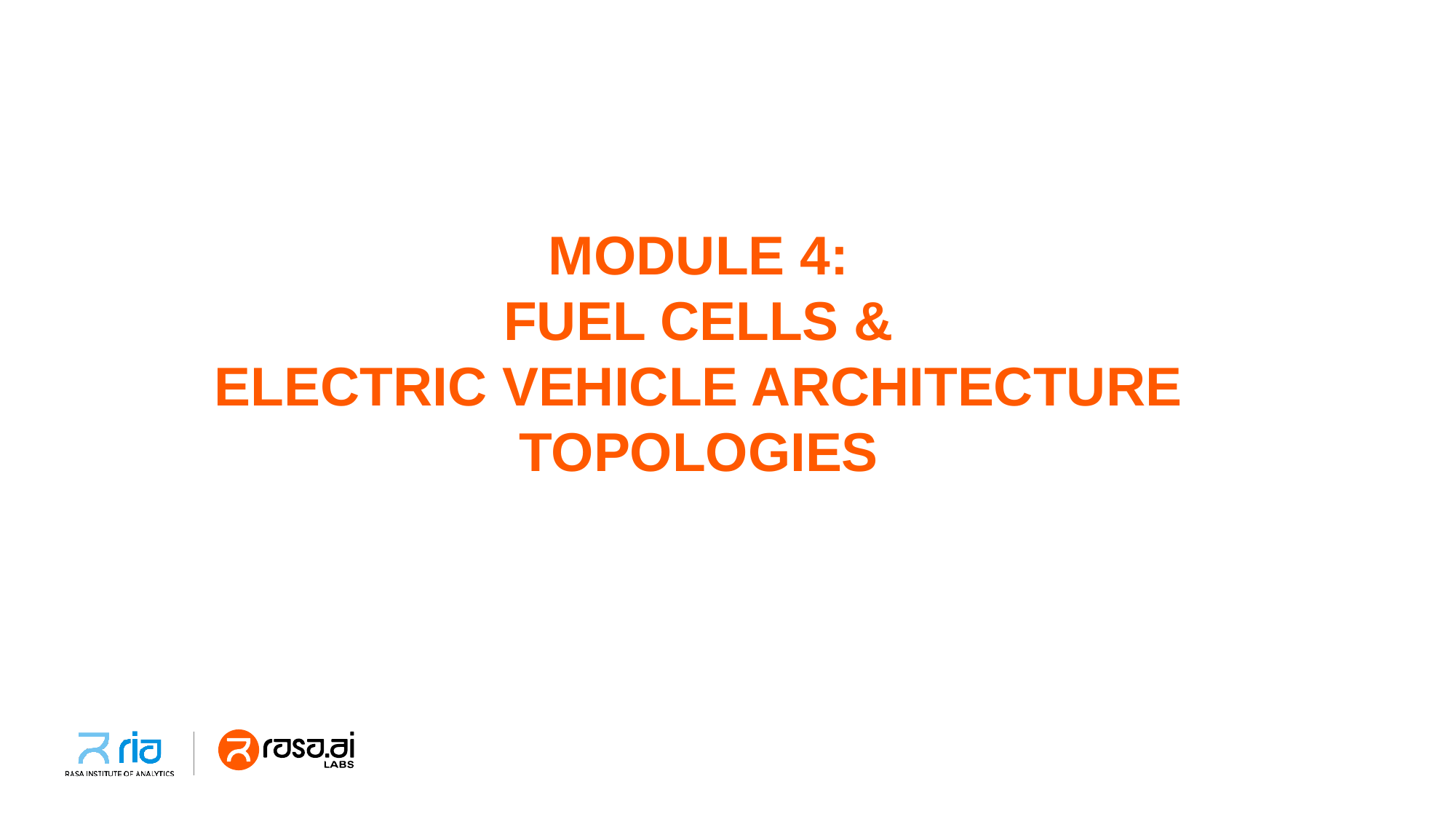

# MODULE 4: FUEL CELLS & ELECTRIC VEHICLE ARCHITECTURE TOPOLOGIES